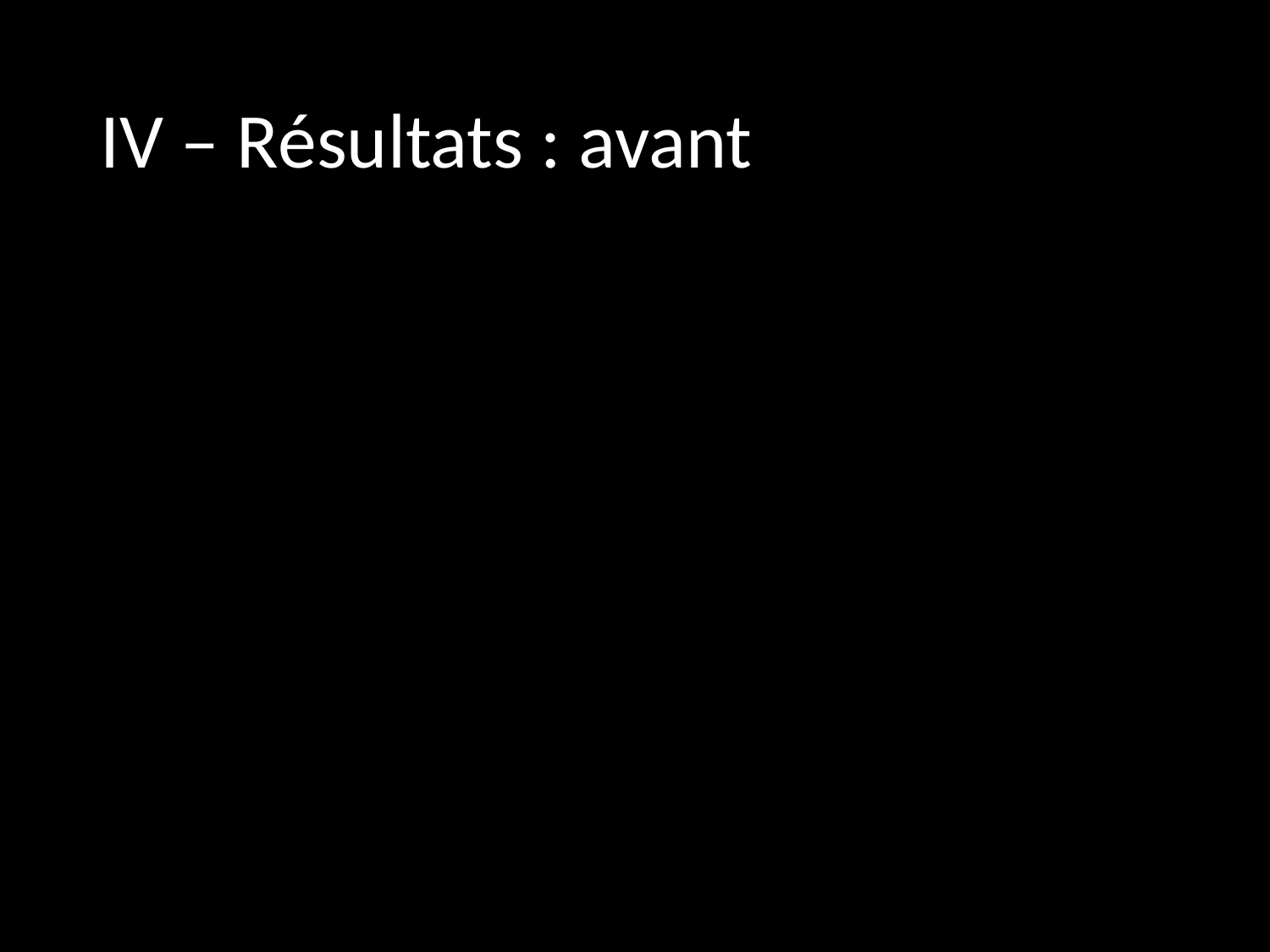

# IV – Résultats : avant

16